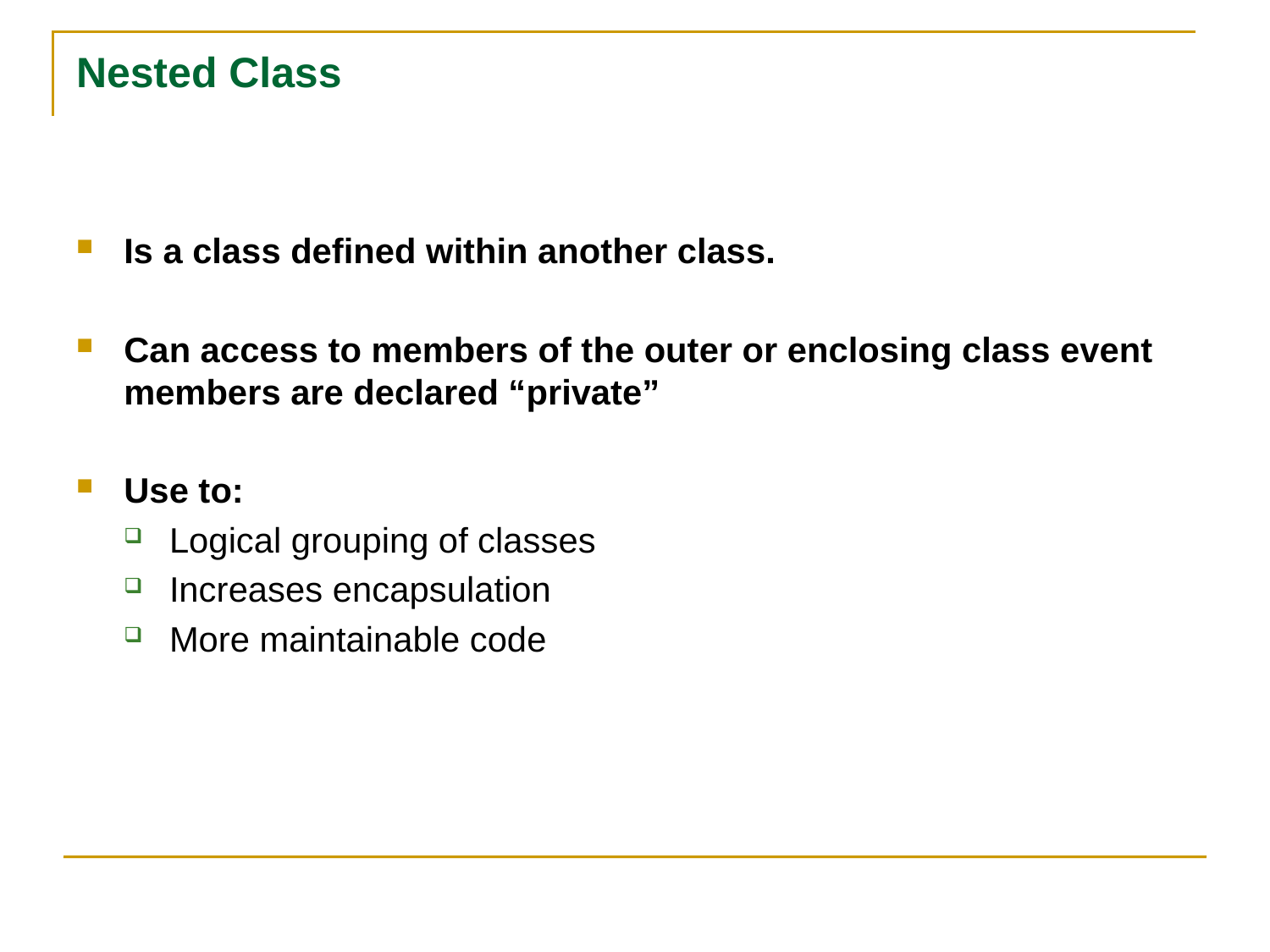

# Nested Class
Is a class defined within another class.

Can access to members of the outer or enclosing class event members are declared “private”

Use to:
Logical grouping of classes
Increases encapsulation
More maintainable code